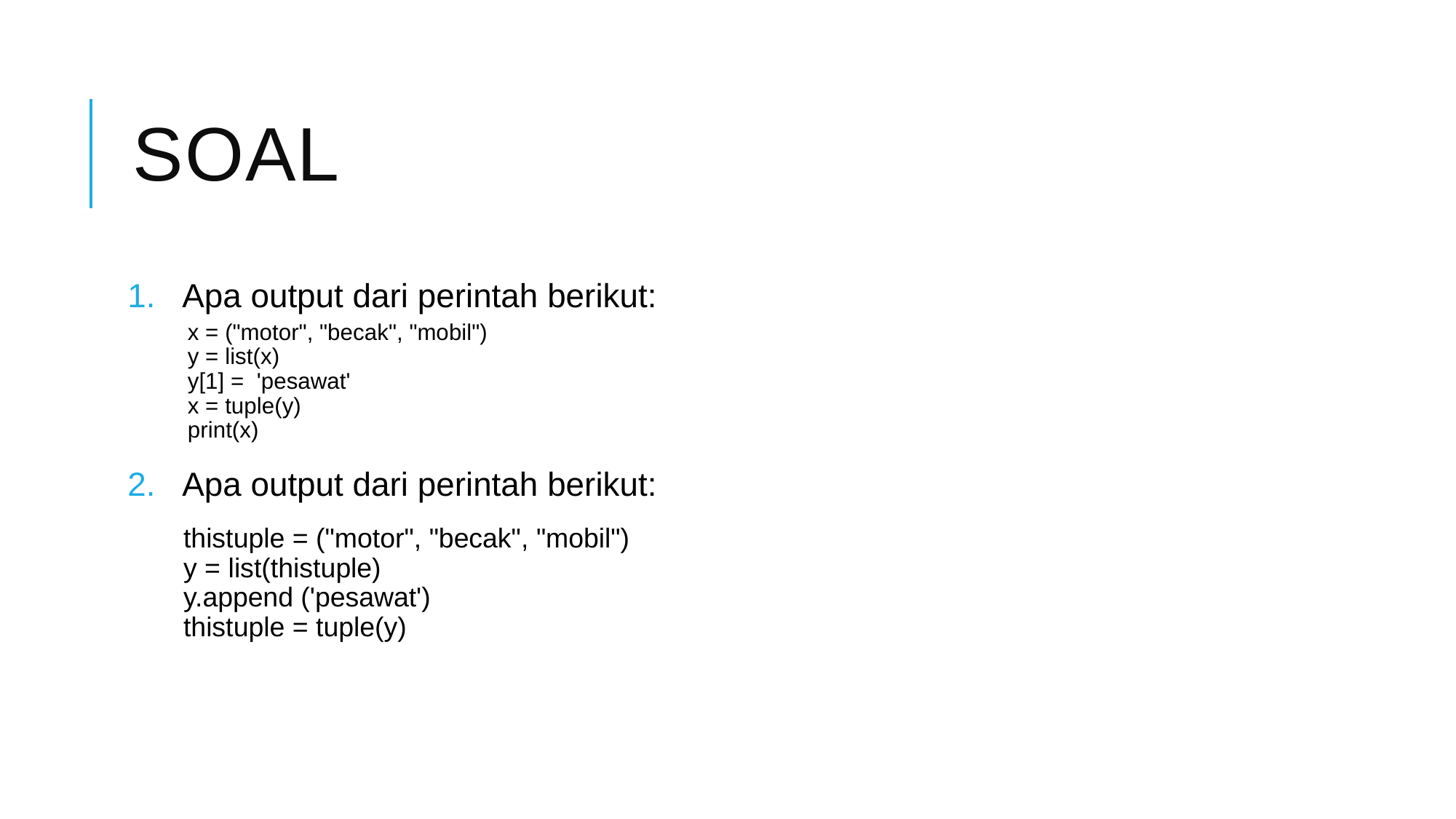

# Soal
Apa output dari perintah berikut:
x = ("motor", "becak", "mobil")
y = list(x)
y[1] =  'pesawat'
x = tuple(y)
print(x)
Apa output dari perintah berikut:
thistuple = ("motor", "becak", "mobil")
y = list(thistuple)
y.append ('pesawat')
thistuple = tuple(y)